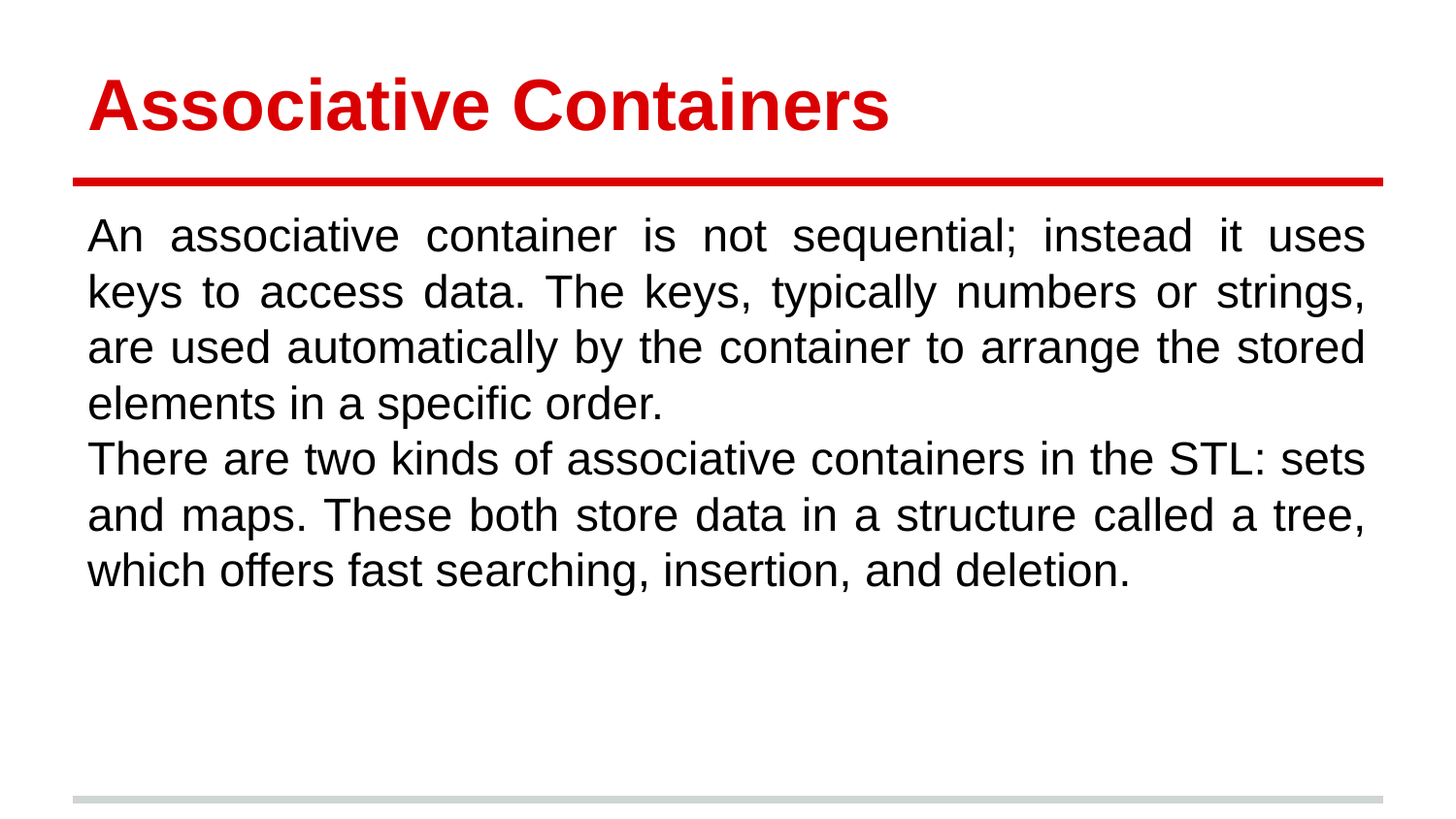

# Associative Containers
An associative container is not sequential; instead it uses keys to access data. The keys, typically numbers or strings, are used automatically by the container to arrange the stored elements in a specific order.
There are two kinds of associative containers in the STL: sets and maps. These both store data in a structure called a tree, which offers fast searching, insertion, and deletion.